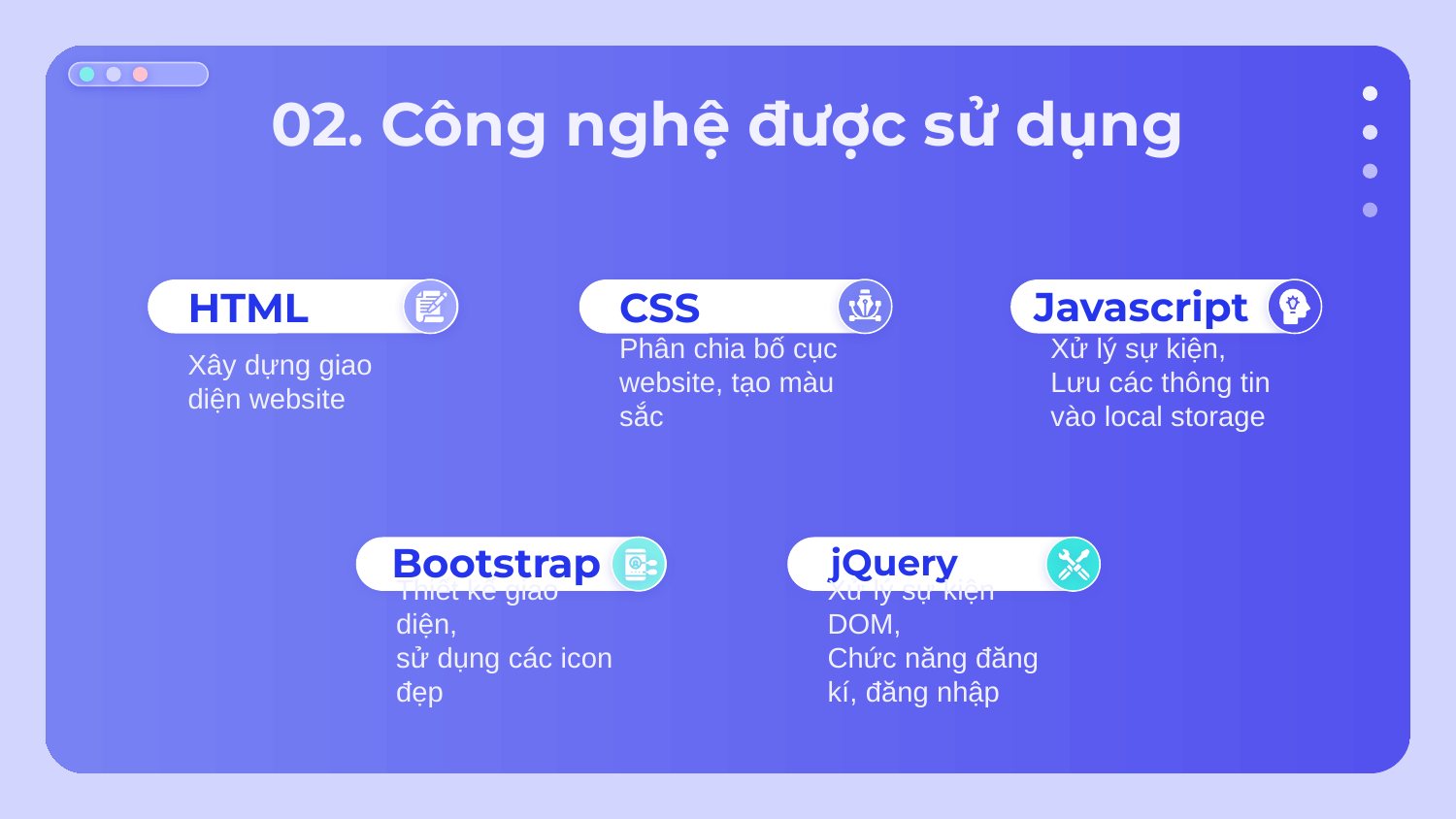

# 02. Công nghệ được sử dụng

Javascript

HTML
CSS
Xây dựng giao diện website
Phân chia bố cục website, tạo màu sắc
Xử lý sự kiện,
Lưu các thông tin vào local storage

Bootstrap
jQuery

Thiết kế giao diện,
sử dụng các icon đẹp
Xử lý sự kiện DOM,
Chức năng đăng kí, đăng nhập